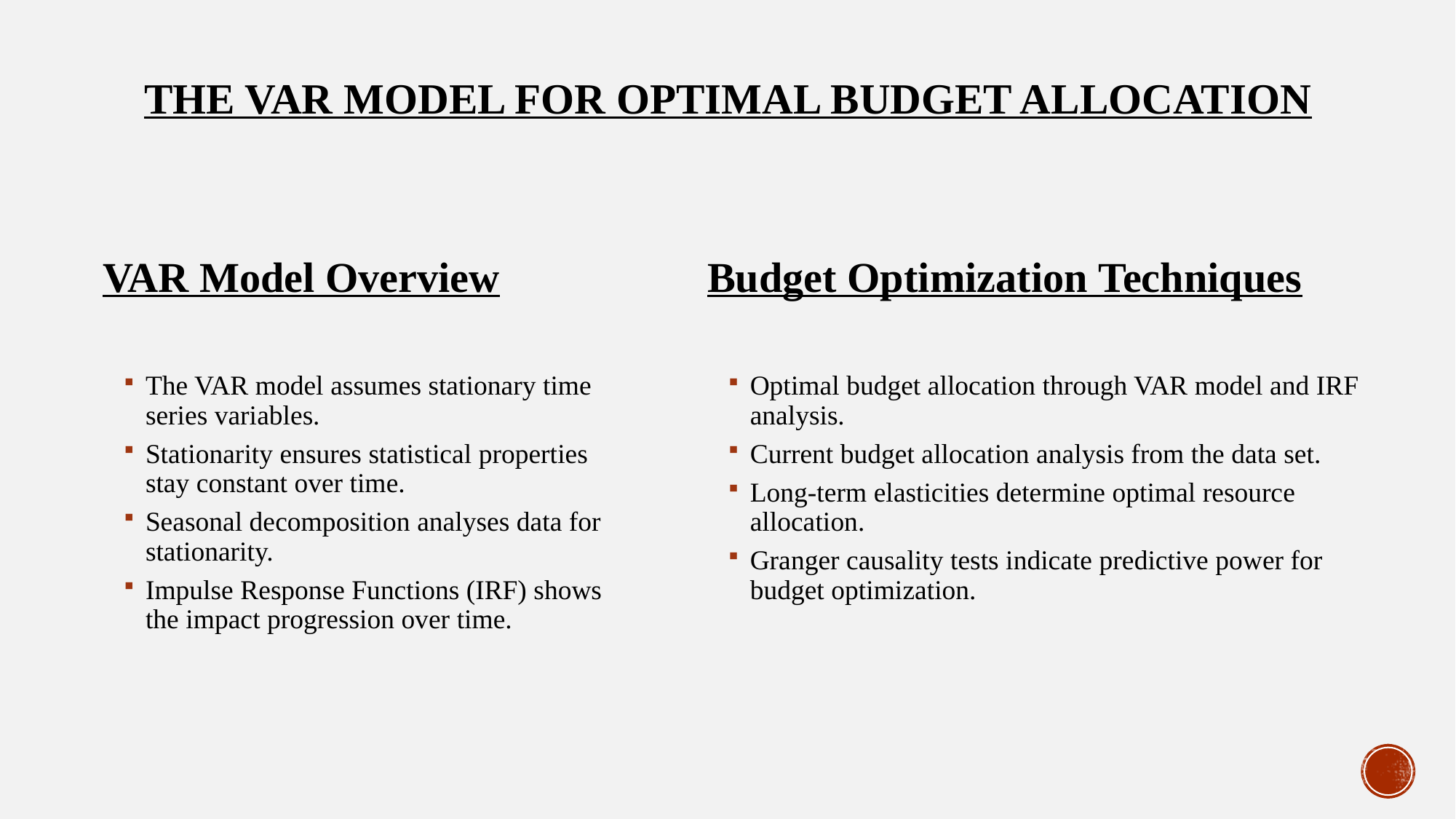

# The var model for optimal budget allocation
 VAR Model Overview

The VAR model assumes stationary time series variables.
Stationarity ensures statistical properties stay constant over time.
Seasonal decomposition analyses data for stationarity.
Impulse Response Functions (IRF) shows the impact progression over time.
 Budget Optimization Techniques

Optimal budget allocation through VAR model and IRF analysis.
Current budget allocation analysis from the data set.
Long-term elasticities determine optimal resource allocation.
Granger causality tests indicate predictive power for budget optimization.